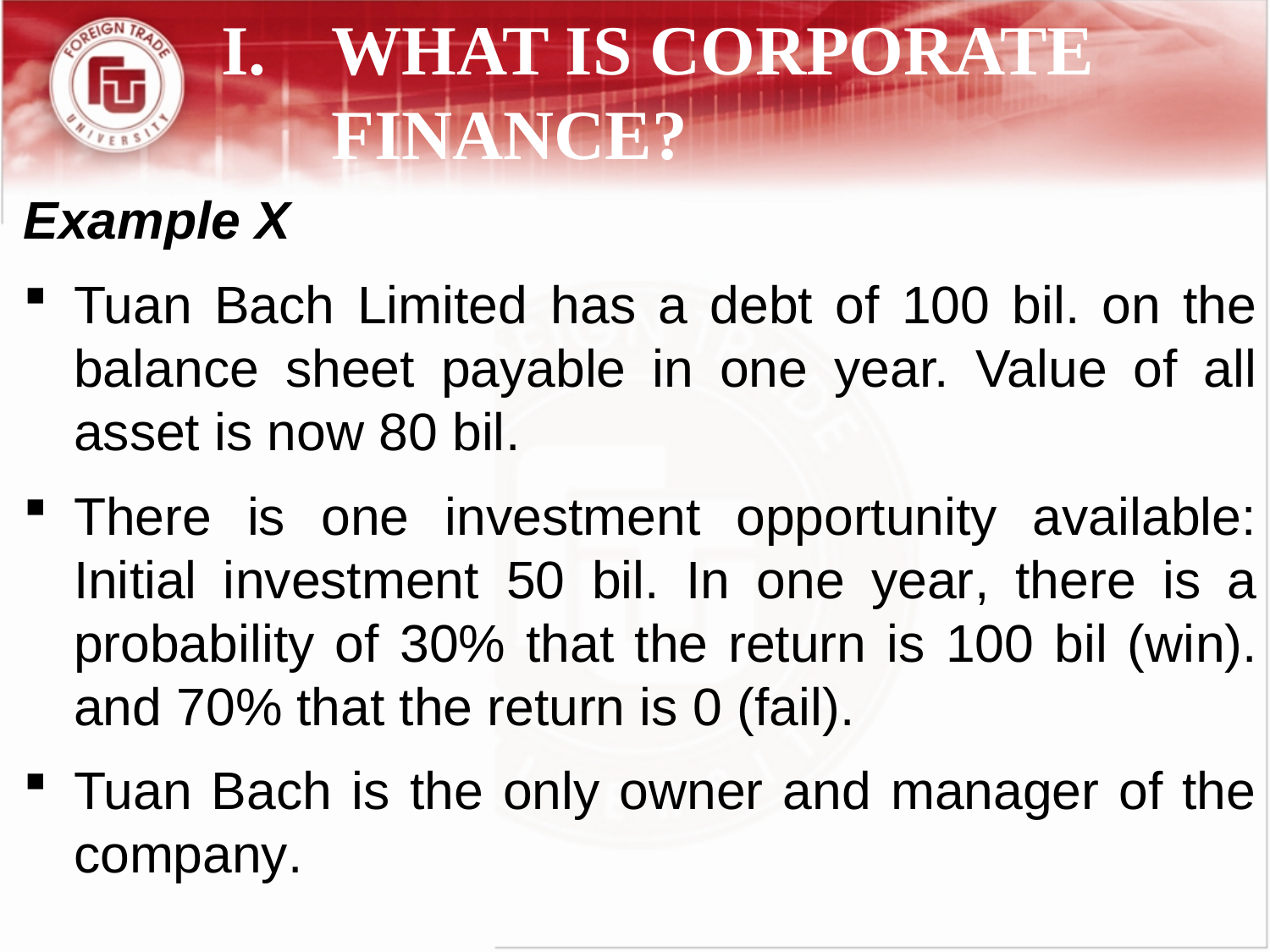

# I.	WHAT IS CORPORATE FINANCE?
Example X
Tuan Bach Limited has a debt of 100 bil. on the balance sheet payable in one year. Value of all asset is now 80 bil.
There is one investment opportunity available: Initial investment 50 bil. In one year, there is a probability of 30% that the return is 100 bil (win). and 70% that the return is 0 (fail).
Tuan Bach is the only owner and manager of the company.